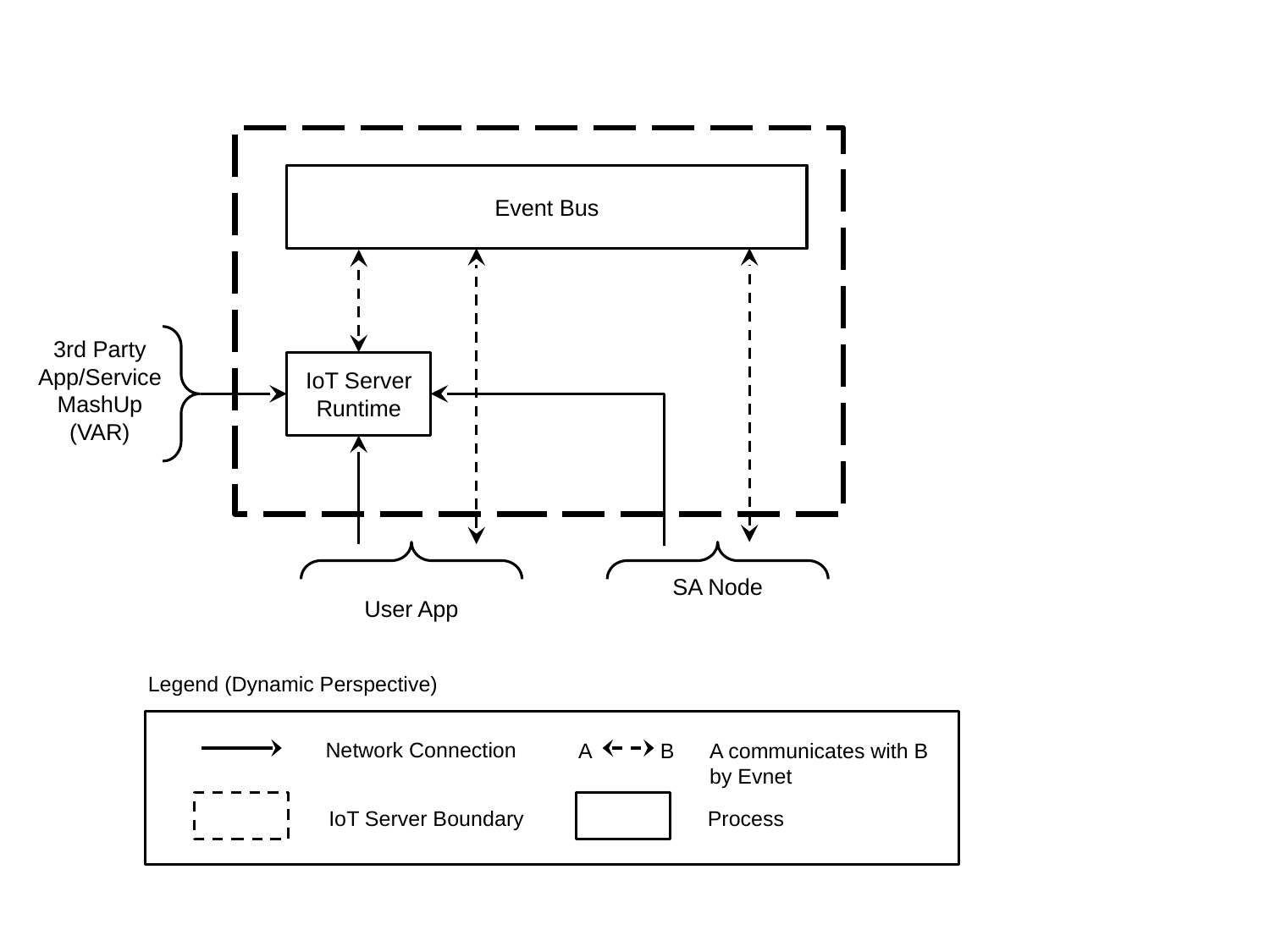

Event Bus

3rd Party App/Service MashUp
(VAR)
IoT Server Runtime

SA Node

User App
Legend (Dynamic Perspective)

Network Connection
A
B
A communicates with B by Evnet

IoT Server Boundary
Process